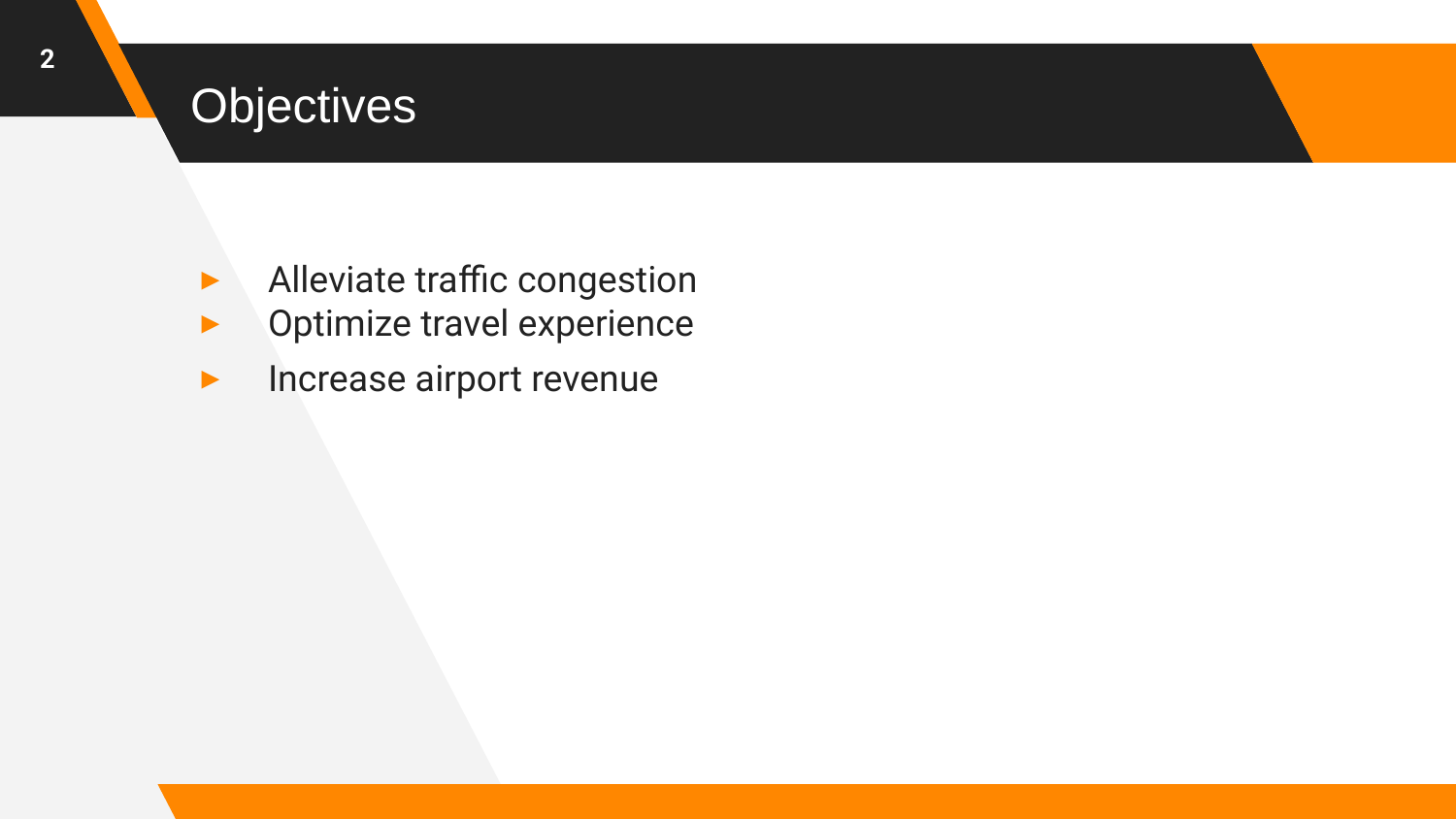

2
# Objectives
Alleviate traffic congestion
Optimize travel experience
Increase airport revenue